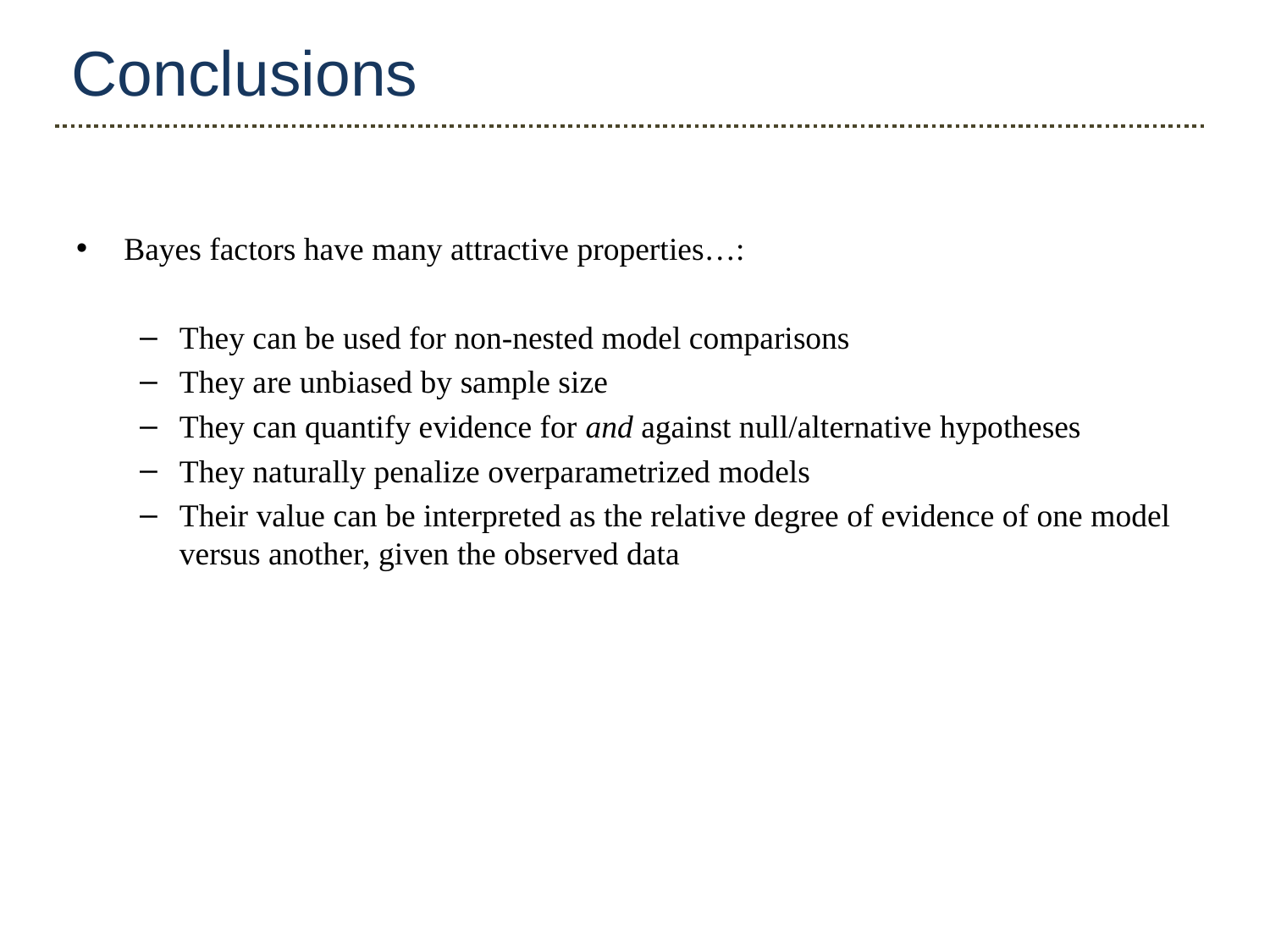

Conclusions
Bayes factors have many attractive properties…:

They can be used for non-nested model comparisons
They are unbiased by sample size
They can quantify evidence for and against null/alternative hypotheses
They naturally penalize overparametrized models
Their value can be interpreted as the relative degree of evidence of one model versus another, given the observed data